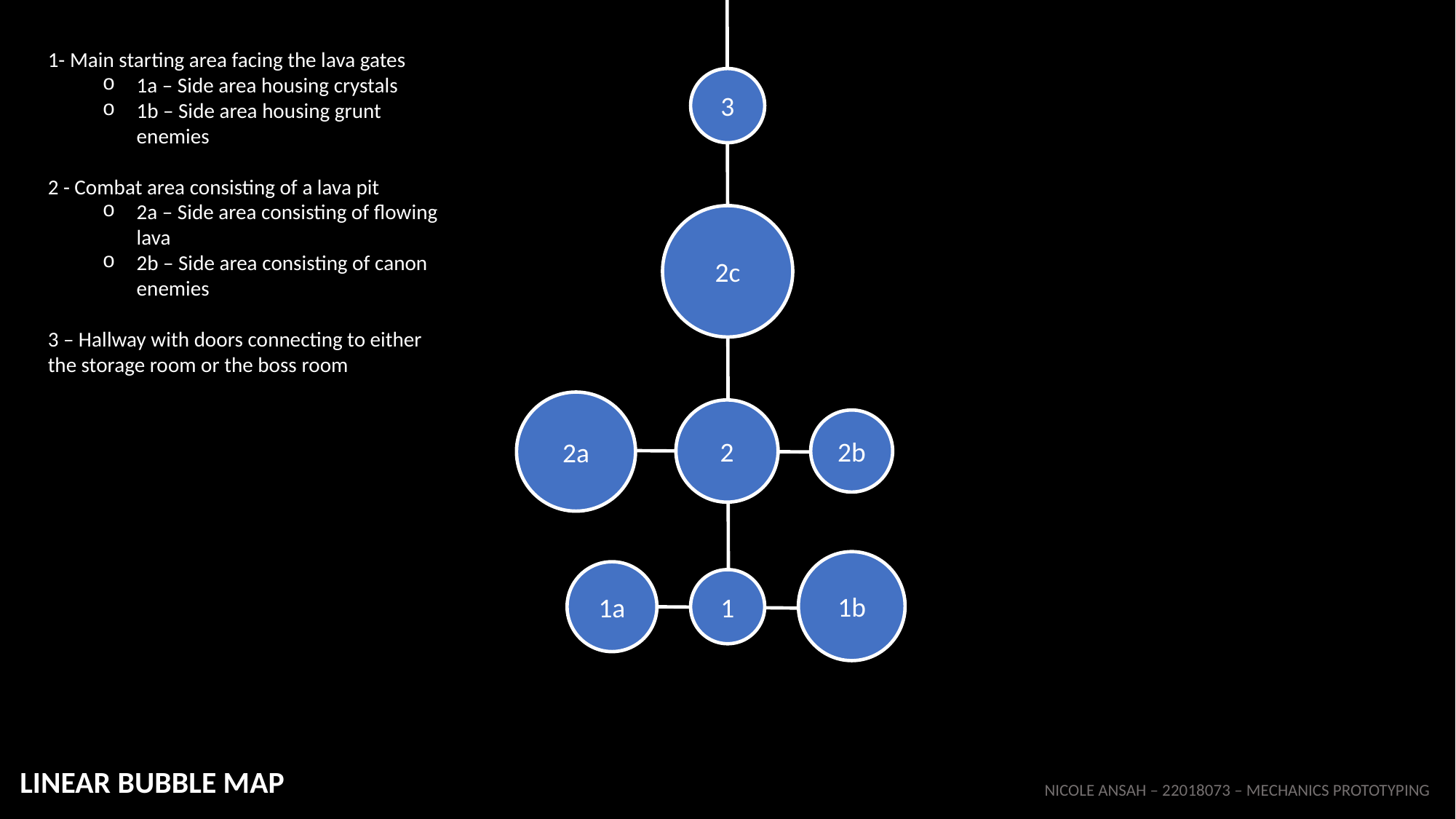

1- Main starting area facing the lava gates
1a – Side area housing crystals
1b – Side area housing grunt enemies

2 - Combat area consisting of a lava pit
2a – Side area consisting of flowing lava
2b – Side area consisting of canon enemies

3 – Hallway with doors connecting to either the storage room or the boss room
3
2c
2a
2
2b
1b
1a
1
LINEAR BUBBLE MAP
NICOLE ANSAH – 22018073 – MECHANICS PROTOTYPING